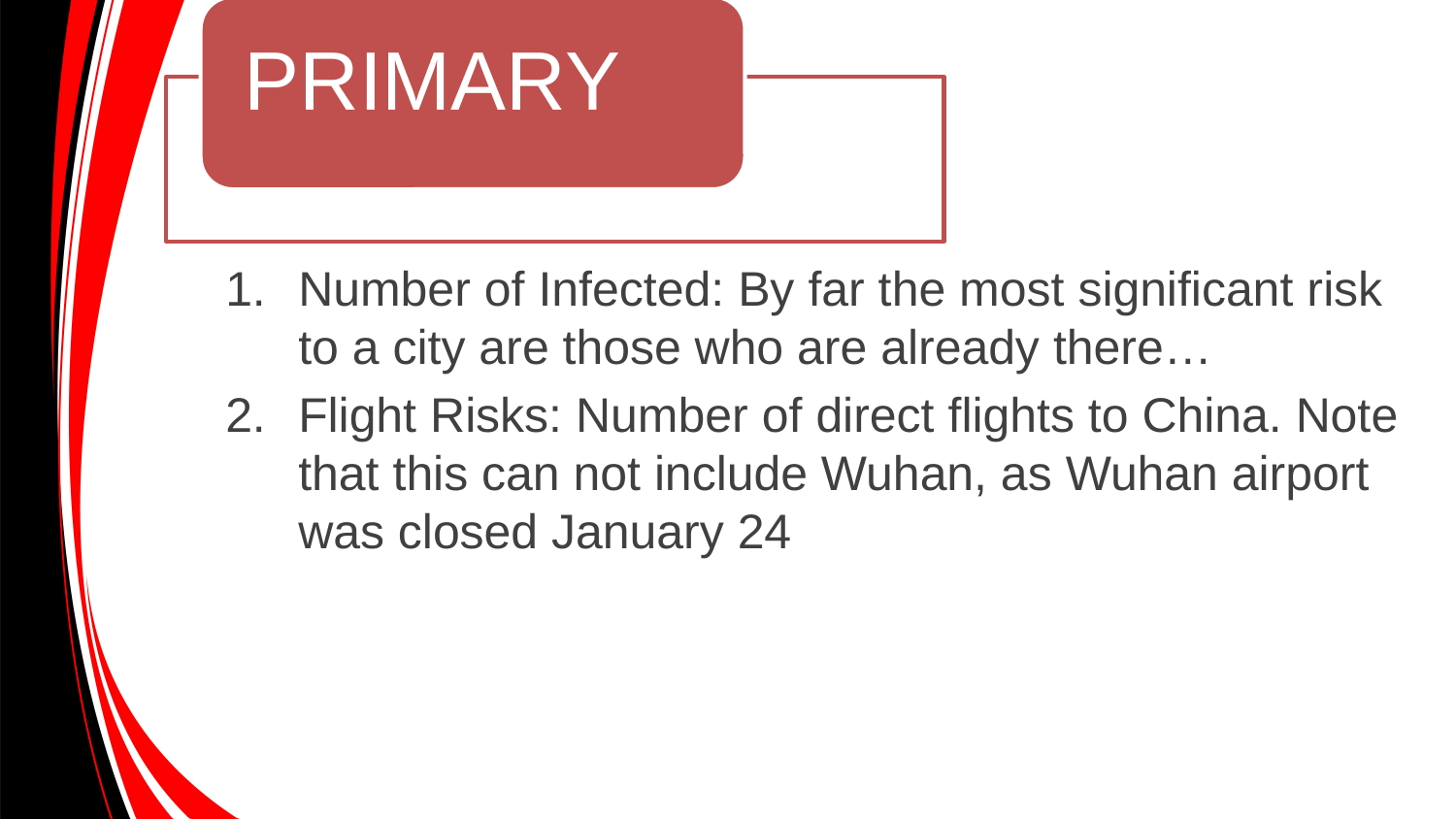

Primary

Number of Infected: By far the most significant risk to a city are those who are already there…
Flight Risks: Number of direct flights to China. Note that this can not include Wuhan, as Wuhan airport was closed January 24